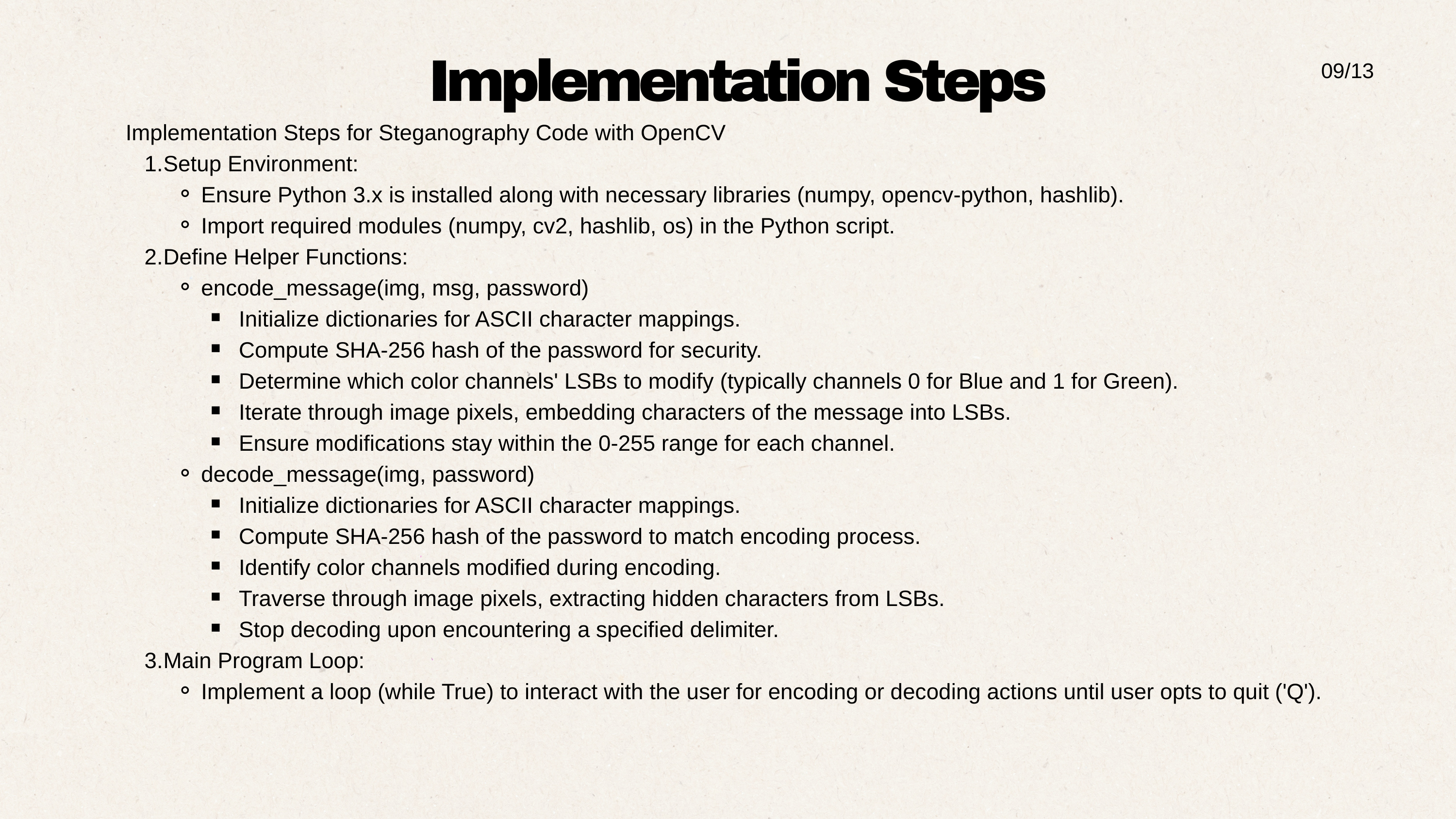

09/13
Implementation Steps
Implementation Steps for Steganography Code with OpenCV
Setup Environment:
Ensure Python 3.x is installed along with necessary libraries (numpy, opencv-python, hashlib).
Import required modules (numpy, cv2, hashlib, os) in the Python script.
Define Helper Functions:
encode_message(img, msg, password)
Initialize dictionaries for ASCII character mappings.
Compute SHA-256 hash of the password for security.
Determine which color channels' LSBs to modify (typically channels 0 for Blue and 1 for Green).
Iterate through image pixels, embedding characters of the message into LSBs.
Ensure modifications stay within the 0-255 range for each channel.
decode_message(img, password)
Initialize dictionaries for ASCII character mappings.
Compute SHA-256 hash of the password to match encoding process.
Identify color channels modified during encoding.
Traverse through image pixels, extracting hidden characters from LSBs.
Stop decoding upon encountering a specified delimiter.
Main Program Loop:
Implement a loop (while True) to interact with the user for encoding or decoding actions until user opts to quit ('Q').